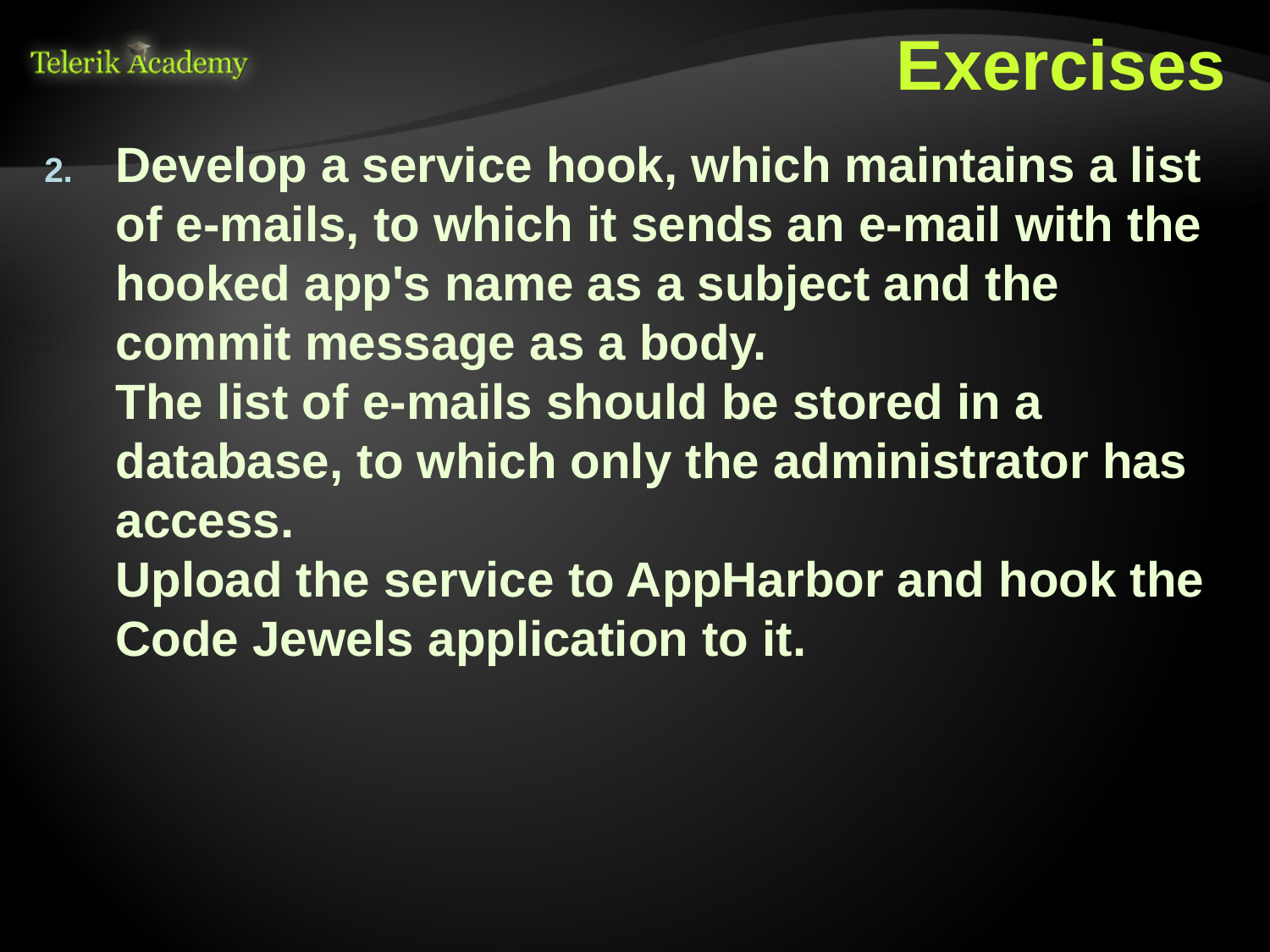

# Exercises
Develop a service hook, which maintains a list of e-mails, to which it sends an e-mail with the hooked app's name as a subject and the commit message as a body.
The list of e-mails should be stored in a database, to which only the administrator has access.
Upload the service to AppHarbor and hook the Code Jewels application to it.